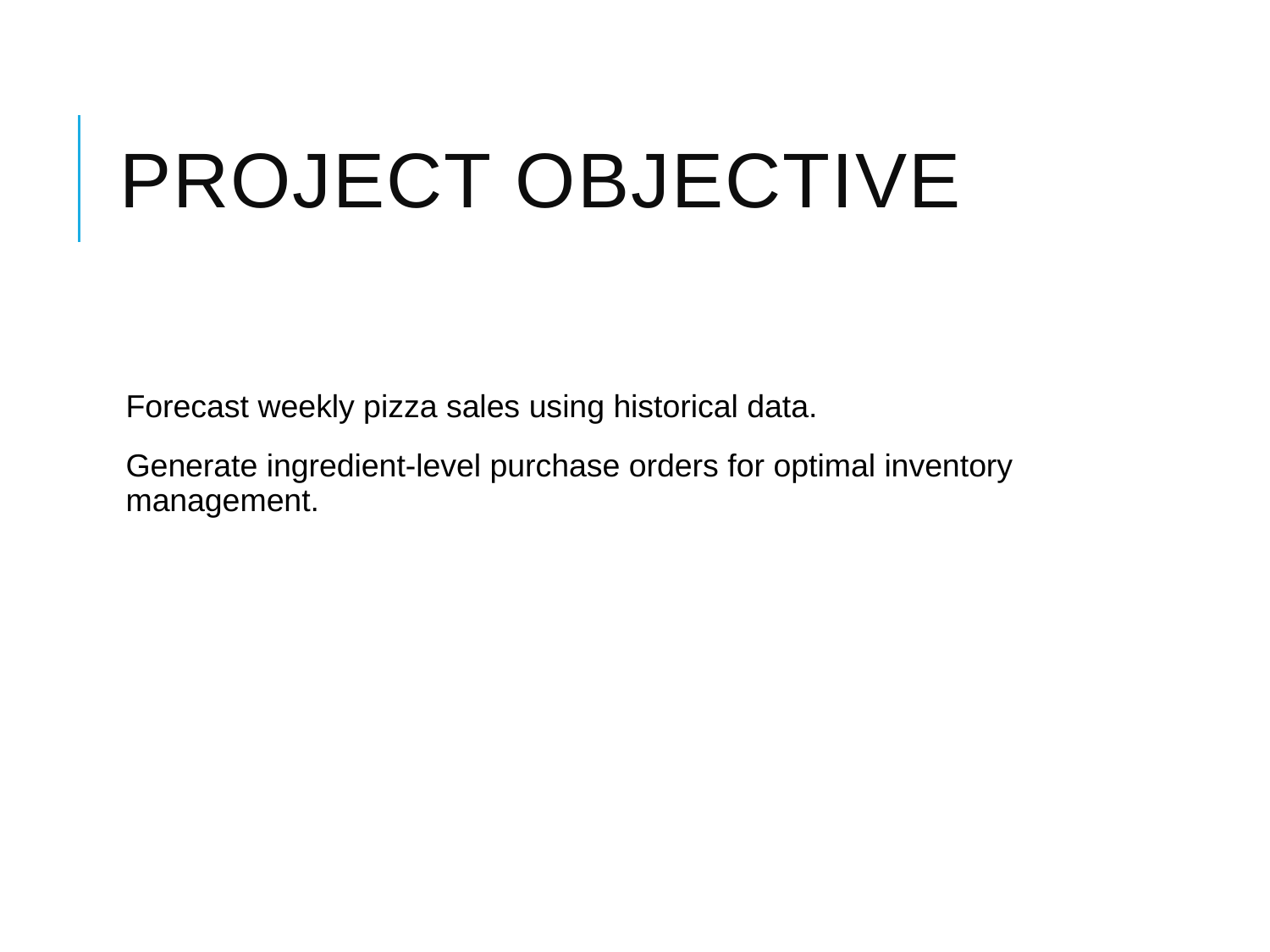

# Project Objective

Forecast weekly pizza sales using historical data.
Generate ingredient-level purchase orders for optimal inventory management.